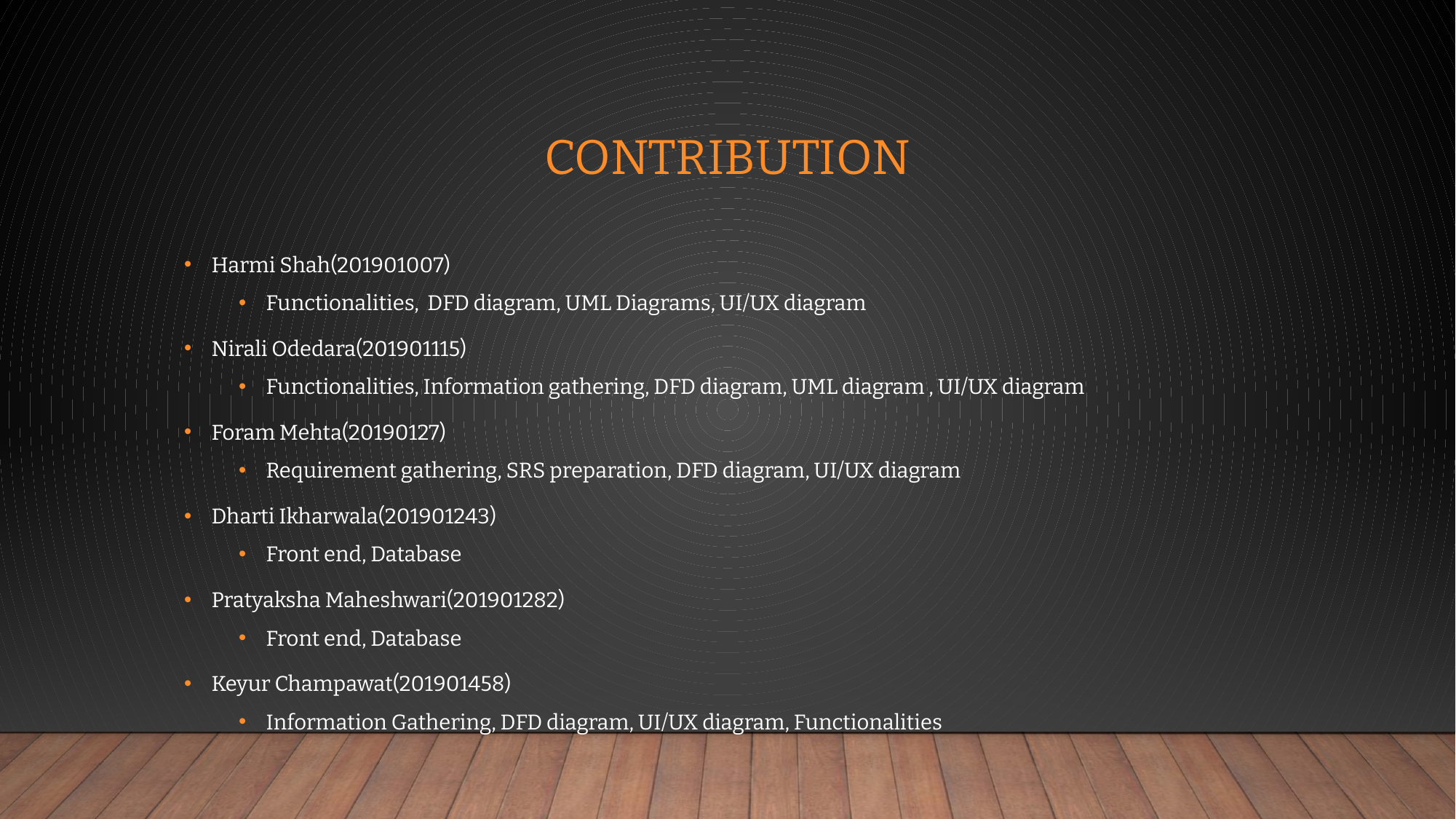

# Contribution
Harmi Shah(201901007)
Functionalities,  DFD diagram, UML Diagrams, UI/UX diagram
Nirali Odedara(201901115)
Functionalities, Information gathering, DFD diagram, UML diagram , UI/UX diagram
Foram Mehta(20190127)
Requirement gathering, SRS preparation, DFD diagram, UI/UX diagram
Dharti Ikharwala(201901243)
Front end, Database
Pratyaksha Maheshwari(201901282)
Front end, Database
Keyur Champawat(201901458)
Information Gathering, DFD diagram, UI/UX diagram, Functionalities